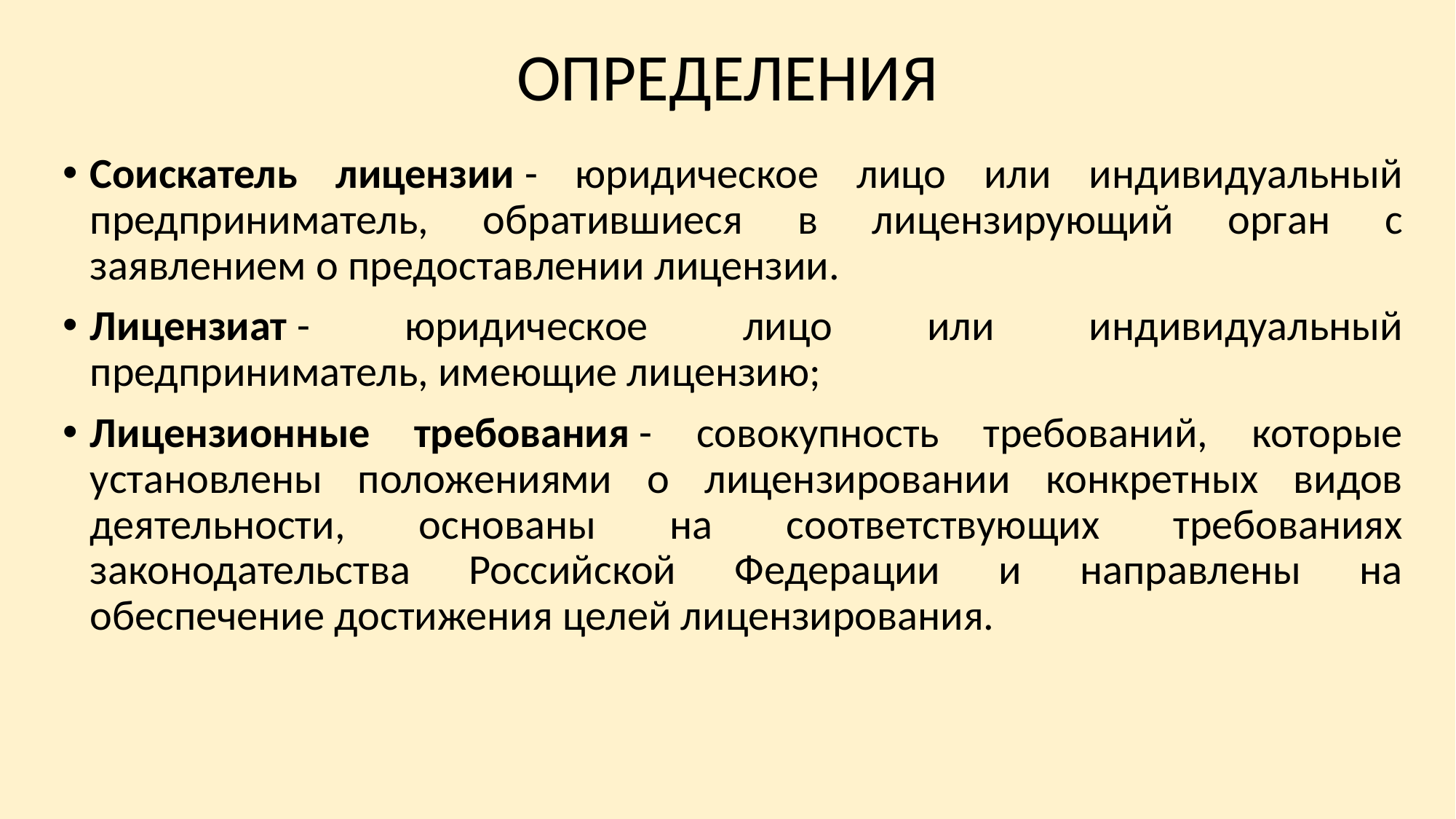

# ОПРЕДЕЛЕНИЯ
Соискатель лицензии - юридическое лицо или индивидуальный предприниматель, обратившиеся в лицензирующий орган с заявлением о предоставлении лицензии.
Лицензиат - юридическое лицо или индивидуальный предприниматель, имеющие лицензию;
Лицензионные требования - совокупность требований, которые установлены положениями о лицензировании конкретных видов деятельности, основаны на соответствующих требованиях законодательства Российской Федерации и направлены на обеспечение достижения целей лицензирования.